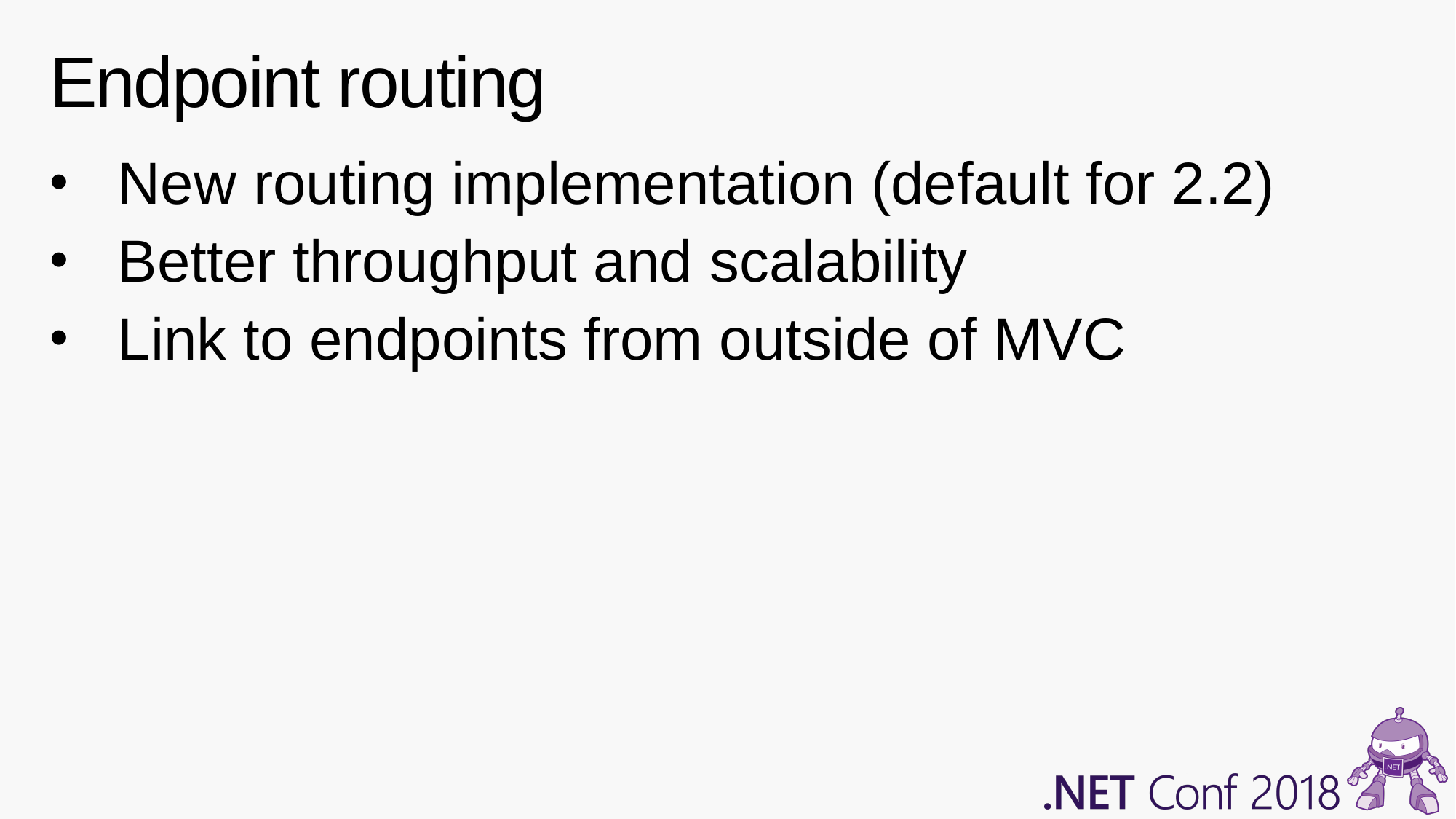

# Endpoint routing
New routing implementation (default for 2.2)
Better throughput and scalability
Link to endpoints from outside of MVC